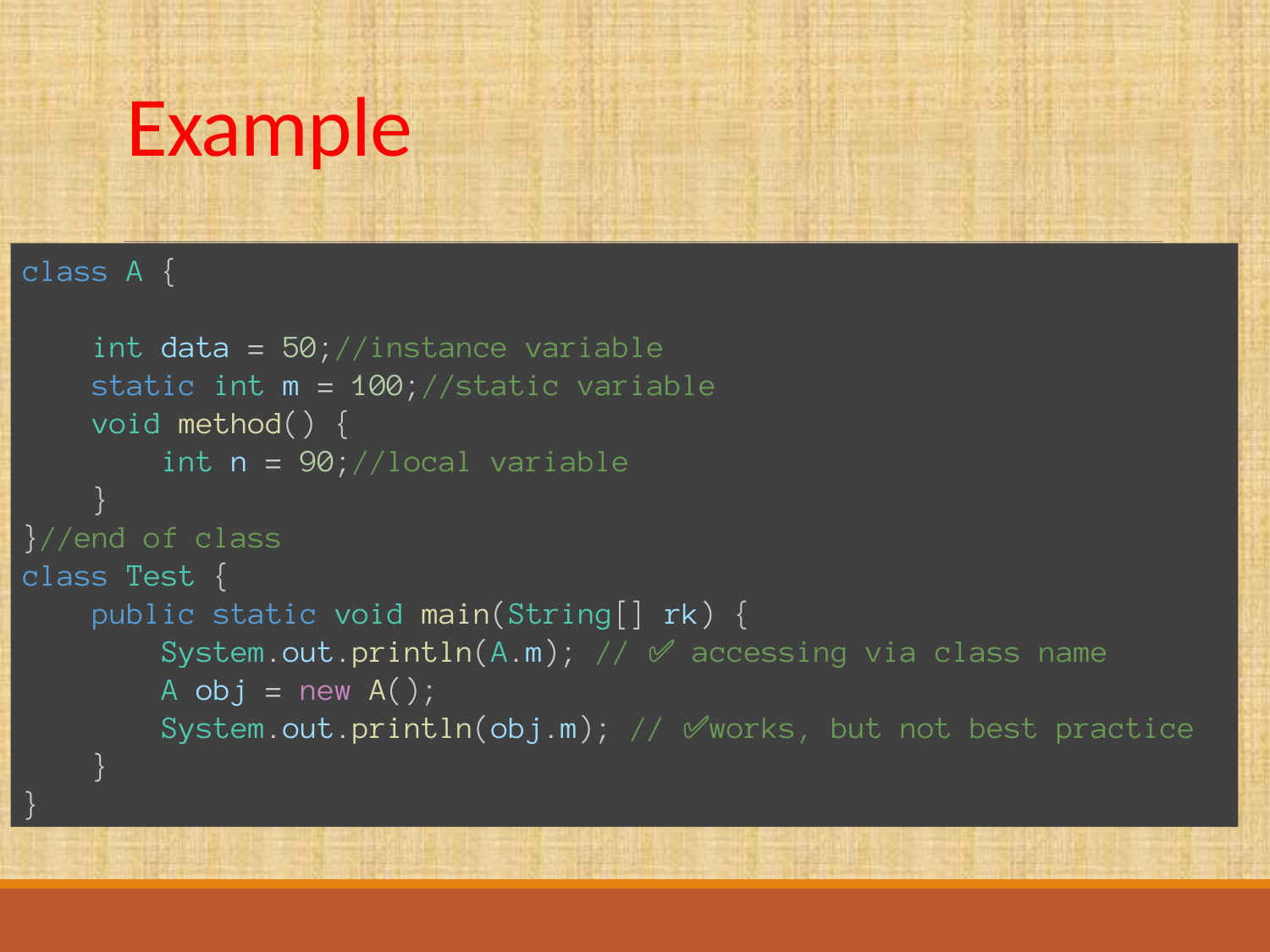

# Example
class A {
    int data = 50;//instance variable
    static int m = 100;//static variable
    void method() {
        int n = 90;//local variable
    }
}//end of class
class Test {
    public static void main(String[] rk) {
        System.out.println(A.m); // ✅ accessing via class name
        A obj = new A();
        System.out.println(obj.m); // ✅works, but not best practice
    }
}